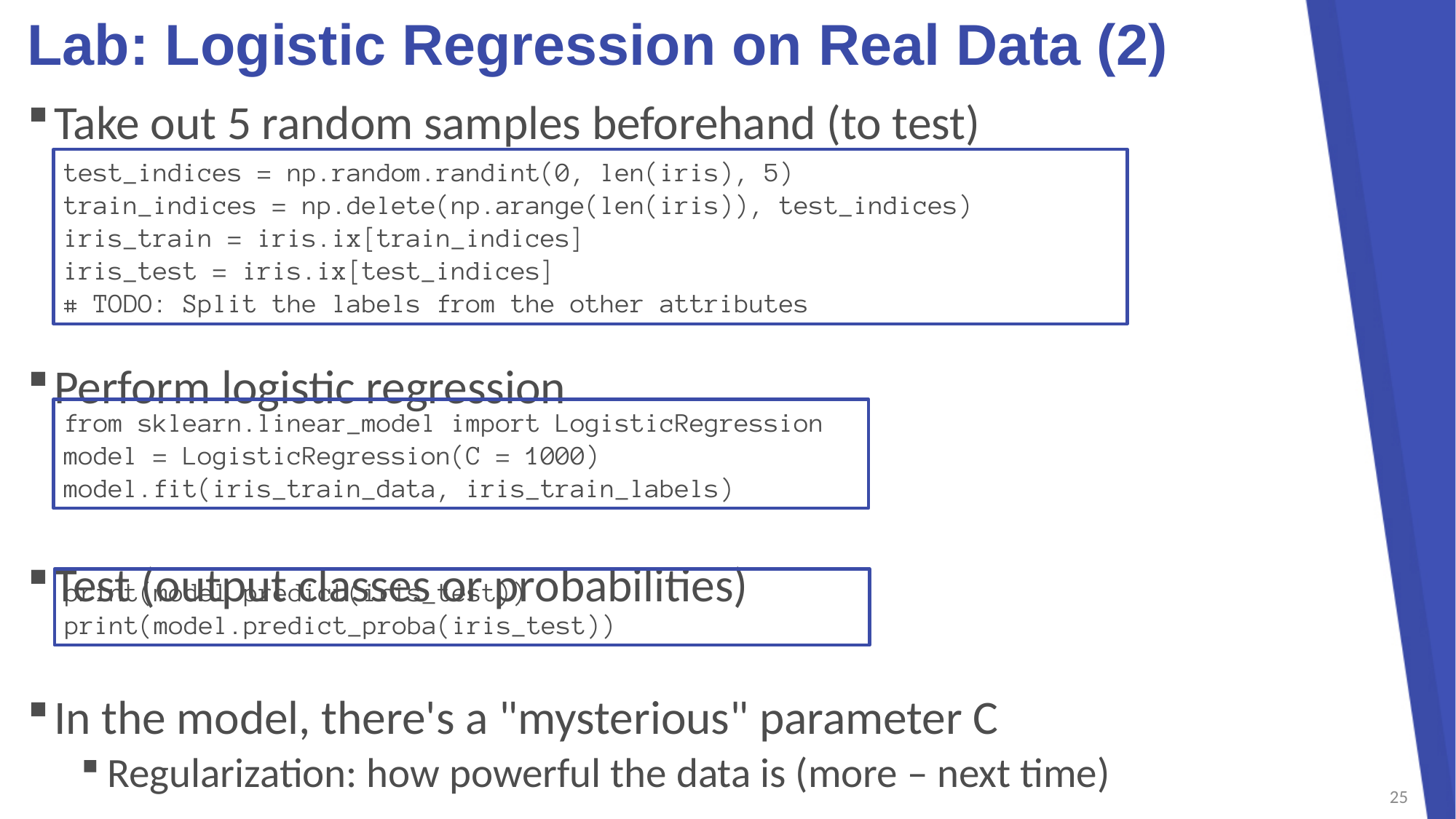

# Lab: Logistic Regression on Real Data (2)
Take out 5 random samples beforehand (to test)

Perform logistic regression

Test (output classes or probabilities)

In the model, there's a "mysterious" parameter C
Regularization: how powerful the data is (more – next time)
test_indices = np.random.randint(0, len(iris), 5)
train_indices = np.delete(np.arange(len(iris)), test_indices)
iris_train = iris.ix[train_indices]
iris_test = iris.ix[test_indices]
# TODO: Split the labels from the other attributes
from sklearn.linear_model import LogisticRegression
model = LogisticRegression(C = 1000)
model.fit(iris_train_data, iris_train_labels)
print(model.predict(iris_test))
print(model.predict_proba(iris_test))
25